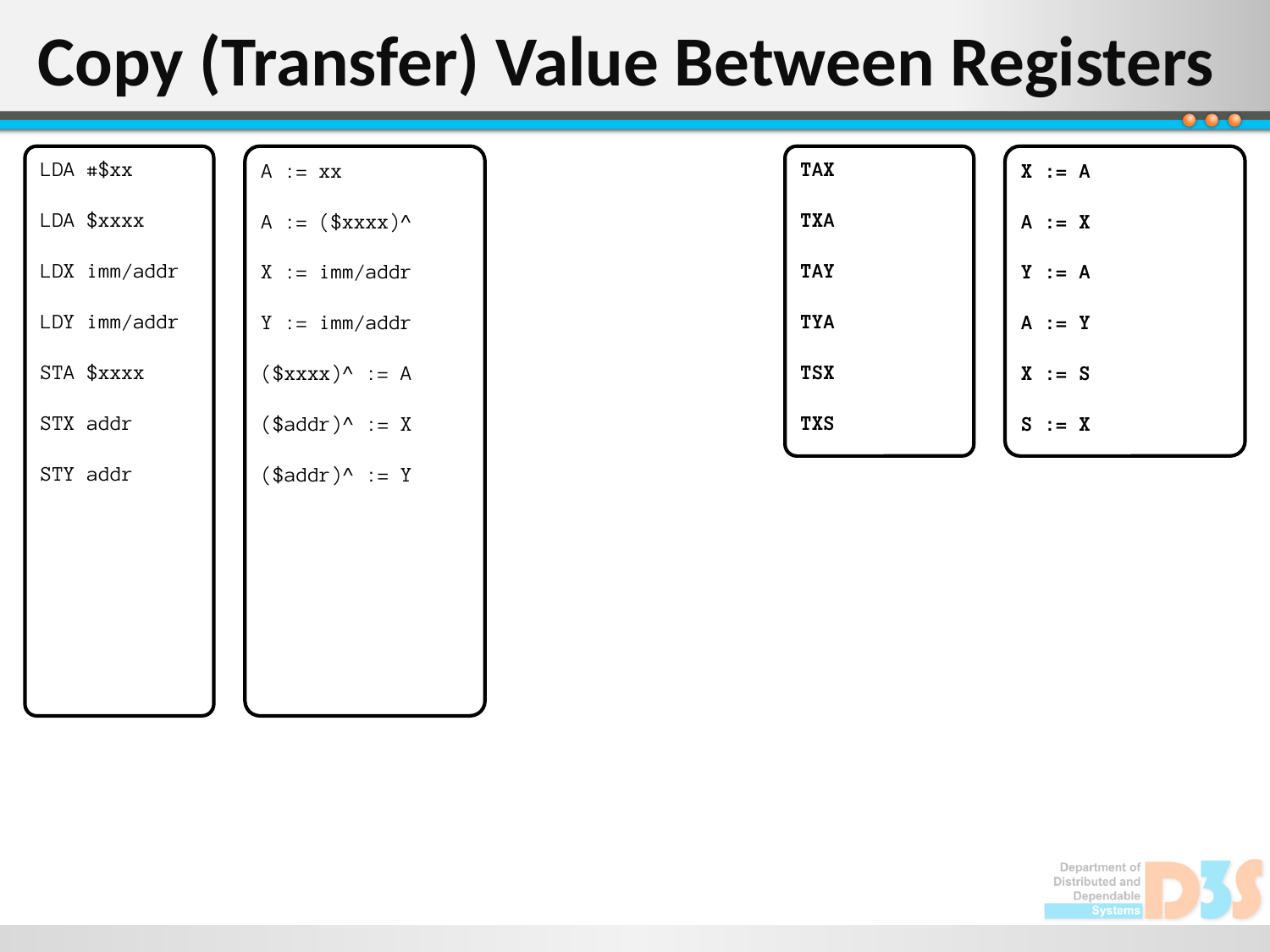

# Copy (Transfer) Value Between Registers
LDA #$xx

LDA $xxxx

LDX imm/addr

LDY imm/addr

STA $xxxx

STX addr

STY addr
A := xx

A := ($xxxx)^

X := imm/addr

Y := imm/addr

($xxxx)^ := A

($addr)^ := X

($addr)^ := Y

TAX

TXA

TAY

TYA

TSX

TXS
X := A

A := X

Y := A

A := Y

X := S

S := X